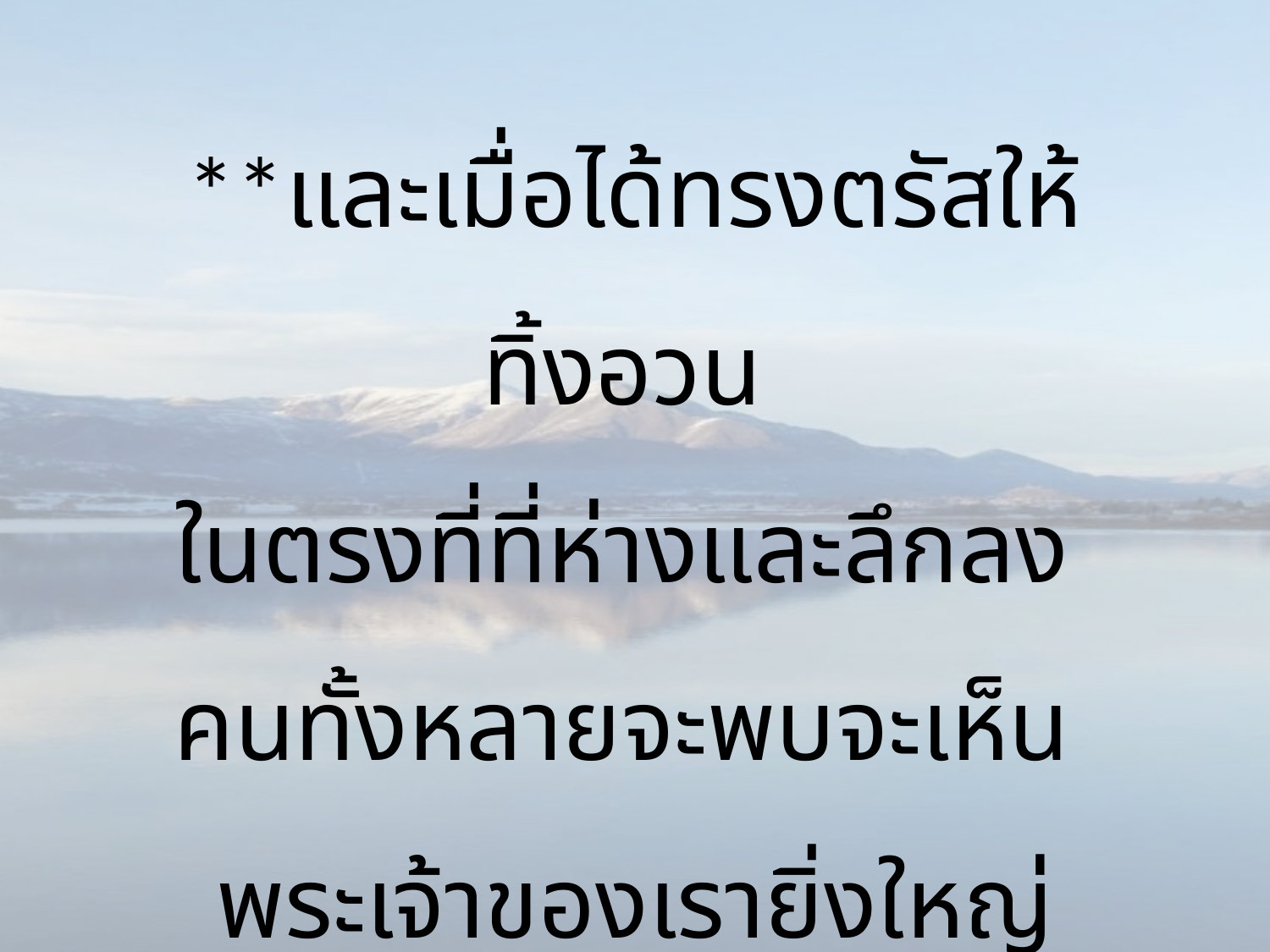

**และเมื่อได้ทรงตรัสให้ทิ้งอวน
ในตรงที่ที่ห่างและลึกลง
คนทั้งหลายจะพบจะเห็น
พระเจ้าของเรายิ่งใหญ่อัศจรรย์